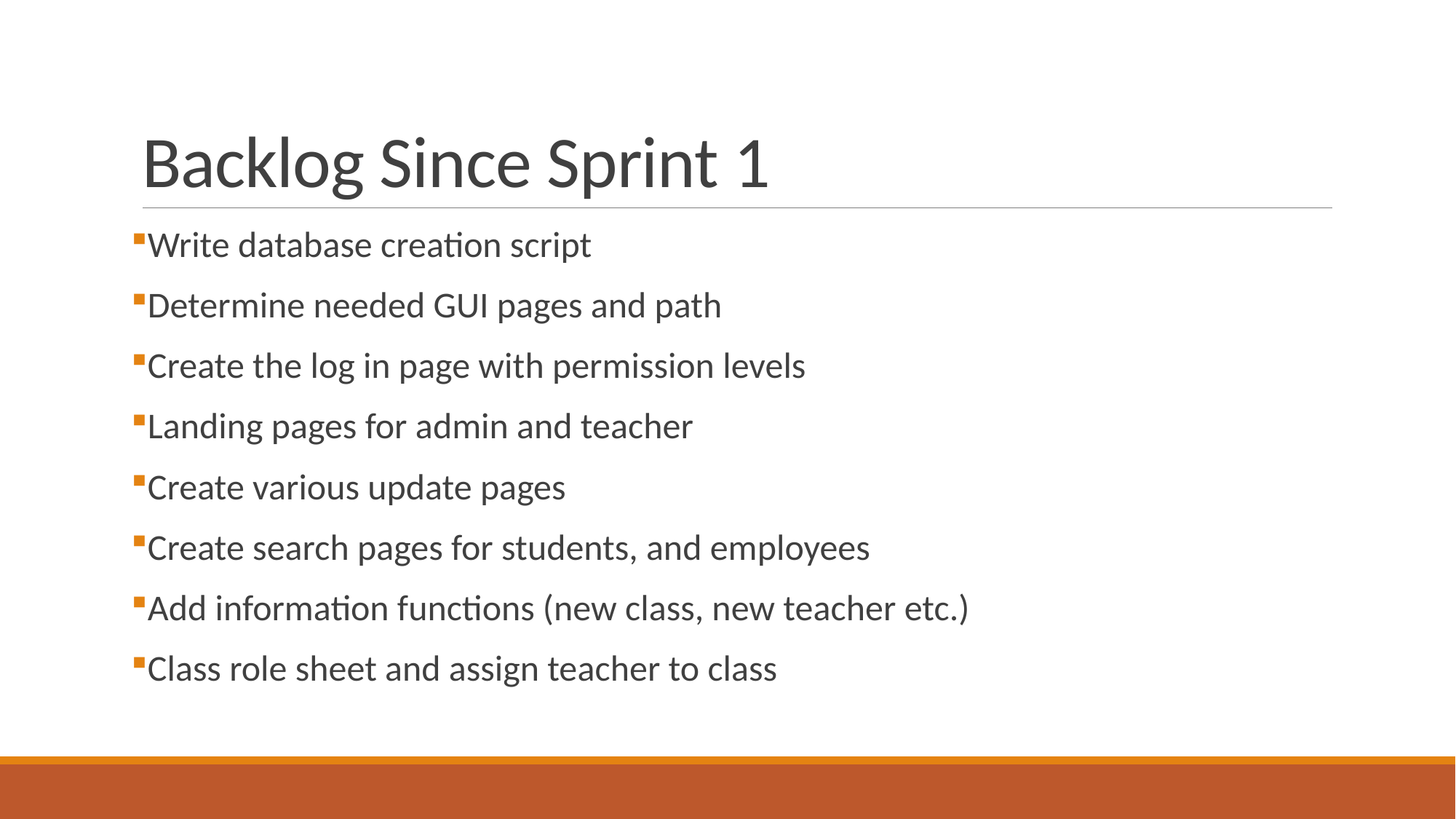

# Backlog Since Sprint 1
Write database creation script
Determine needed GUI pages and path
Create the log in page with permission levels
Landing pages for admin and teacher
Create various update pages
Create search pages for students, and employees
Add information functions (new class, new teacher etc.)
Class role sheet and assign teacher to class